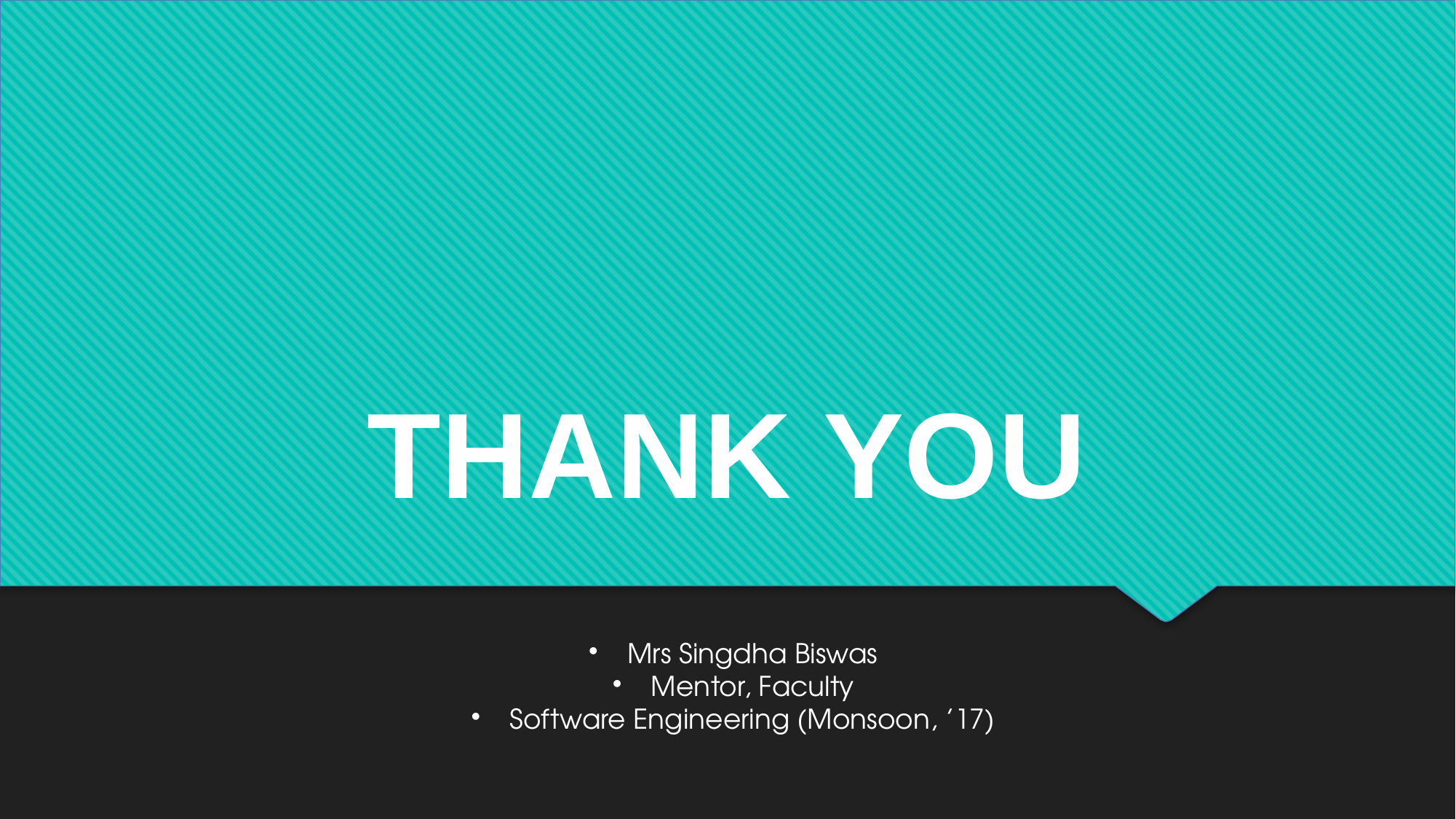

THANK YOU
Mrs Singdha Biswas
Mentor, Faculty
Software Engineering (Monsoon, ’17)